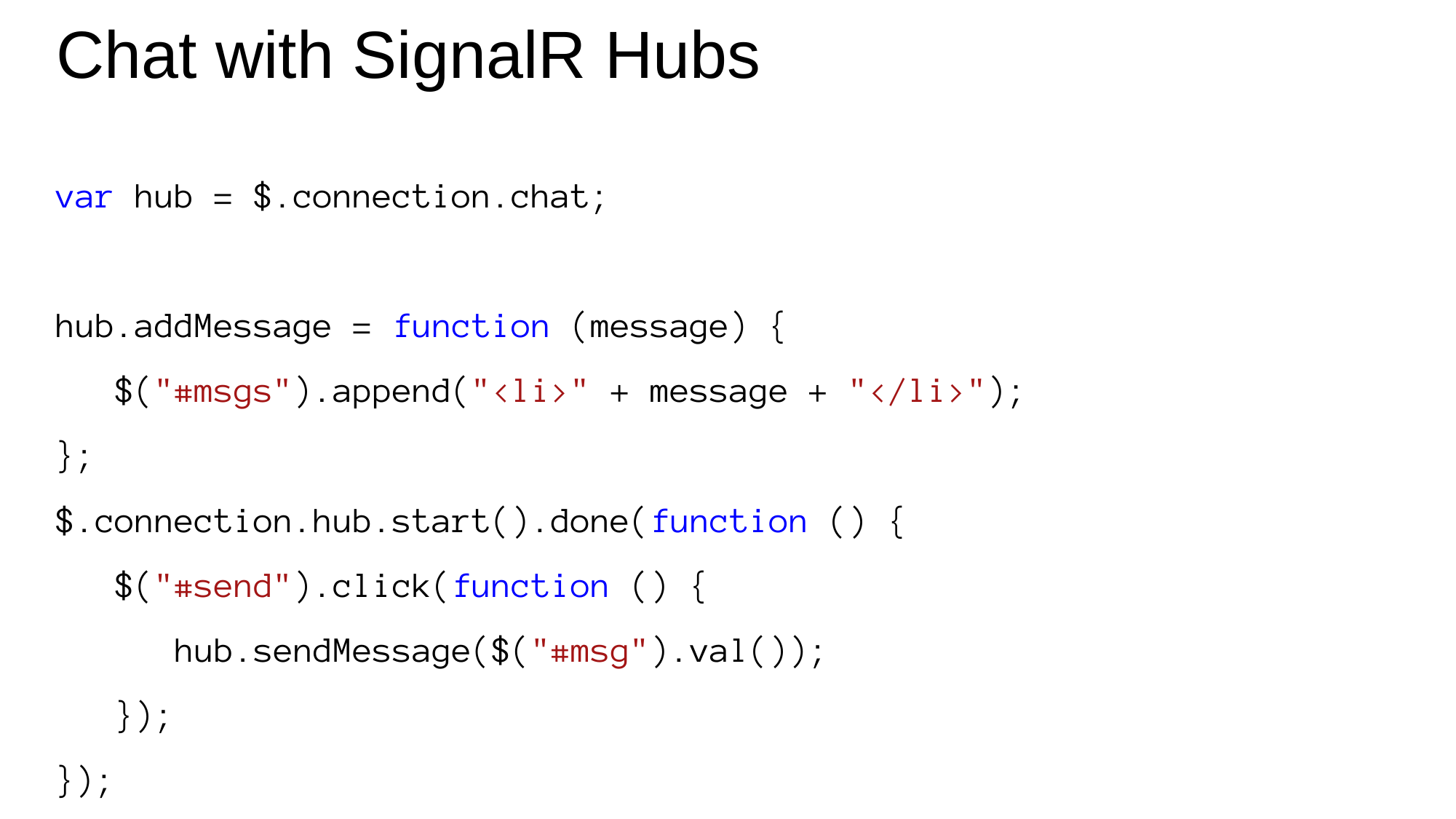

# Chat with SignalR Hubs
var hub = $.connection.chat;

hub.addMessage = function (message) {
   $("#msgs").append("<li>" + message + "</li>");
};
$.connection.hub.start().done(function () {
   $("#send").click(function () {
      hub.sendMessage($("#msg").val());
   });
});